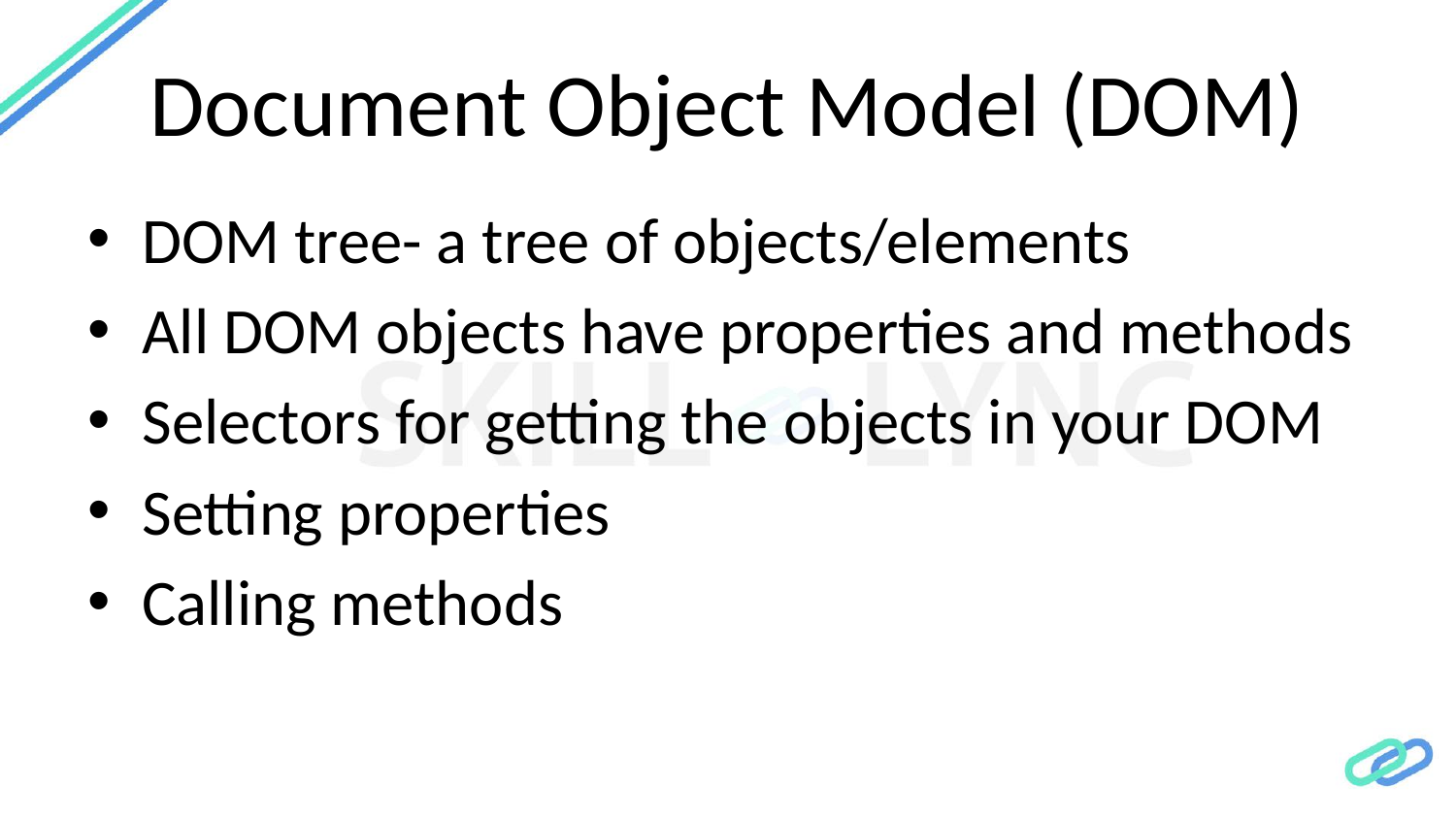

# Document Object Model (DOM)
DOM tree- a tree of objects/elements
All DOM objects have properties and methods
Selectors for getting the objects in your DOM
Setting properties
Calling methods